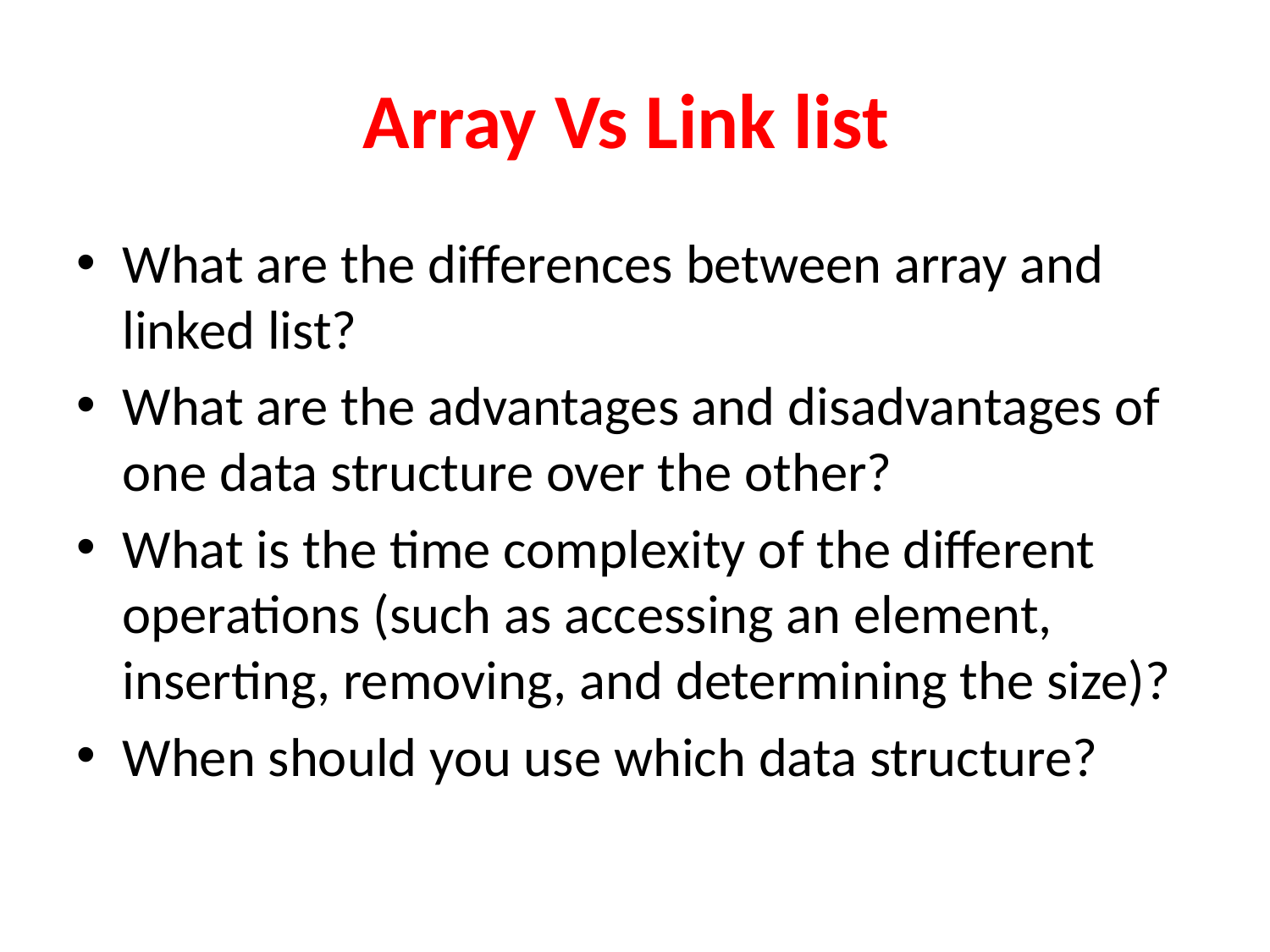

# Array Vs Link list
What are the differences between array and linked list?
What are the advantages and disadvantages of one data structure over the other?
What is the time complexity of the different operations (such as accessing an element, inserting, removing, and determining the size)?
When should you use which data structure?